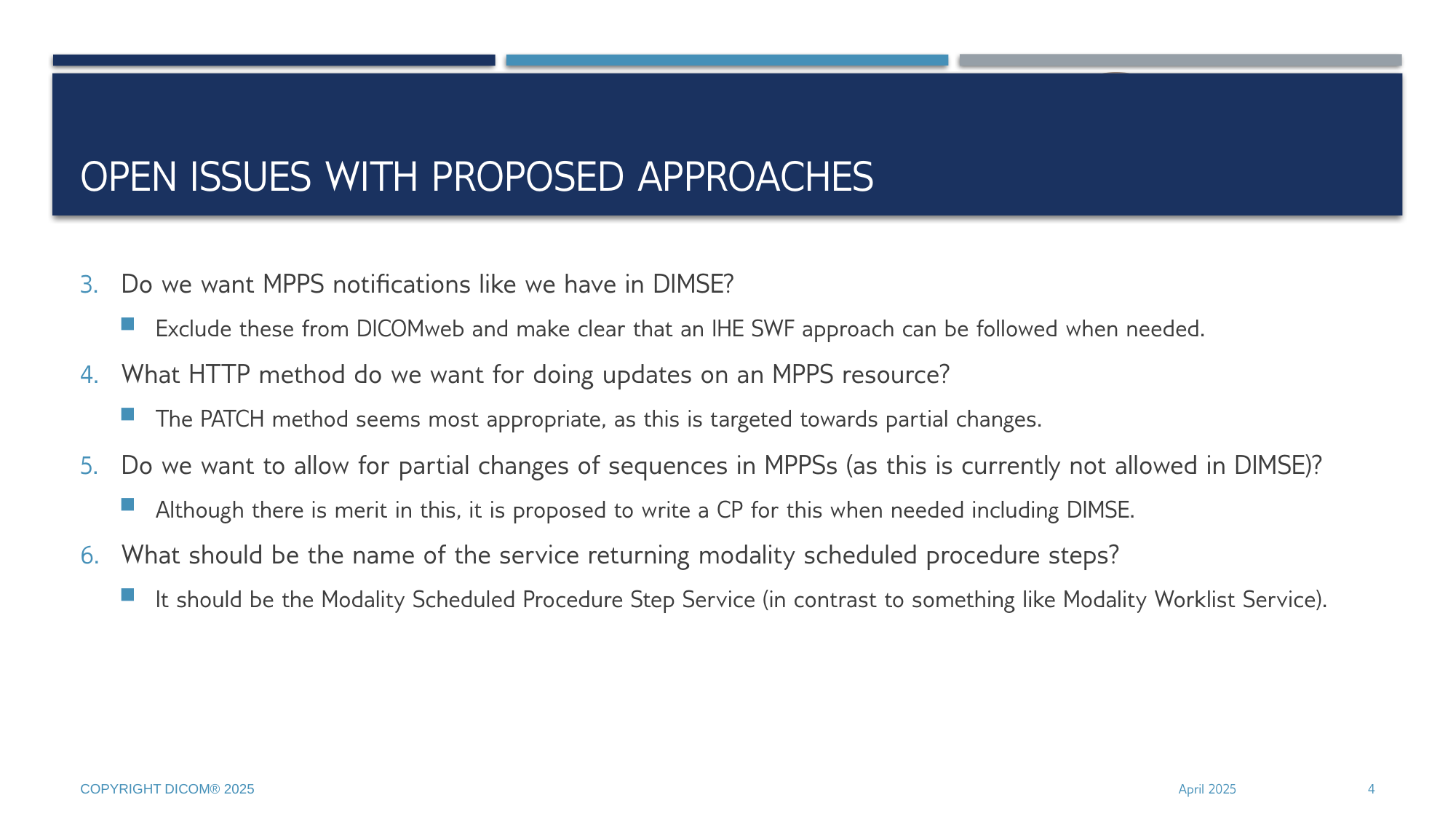

# Open Issues With Proposed Approaches
Do we want MPPS notifications like we have in DIMSE?
Exclude these from DICOMweb and make clear that an IHE SWF approach can be followed when needed.
What HTTP method do we want for doing updates on an MPPS resource?
The PATCH method seems most appropriate, as this is targeted towards partial changes.
Do we want to allow for partial changes of sequences in MPPSs (as this is currently not allowed in DIMSE)?
Although there is merit in this, it is proposed to write a CP for this when needed including DIMSE.
What should be the name of the service returning modality scheduled procedure steps?
It should be the Modality Scheduled Procedure Step Service (in contrast to something like Modality Worklist Service).
Copyright DICOM® 2025
April 2025
4